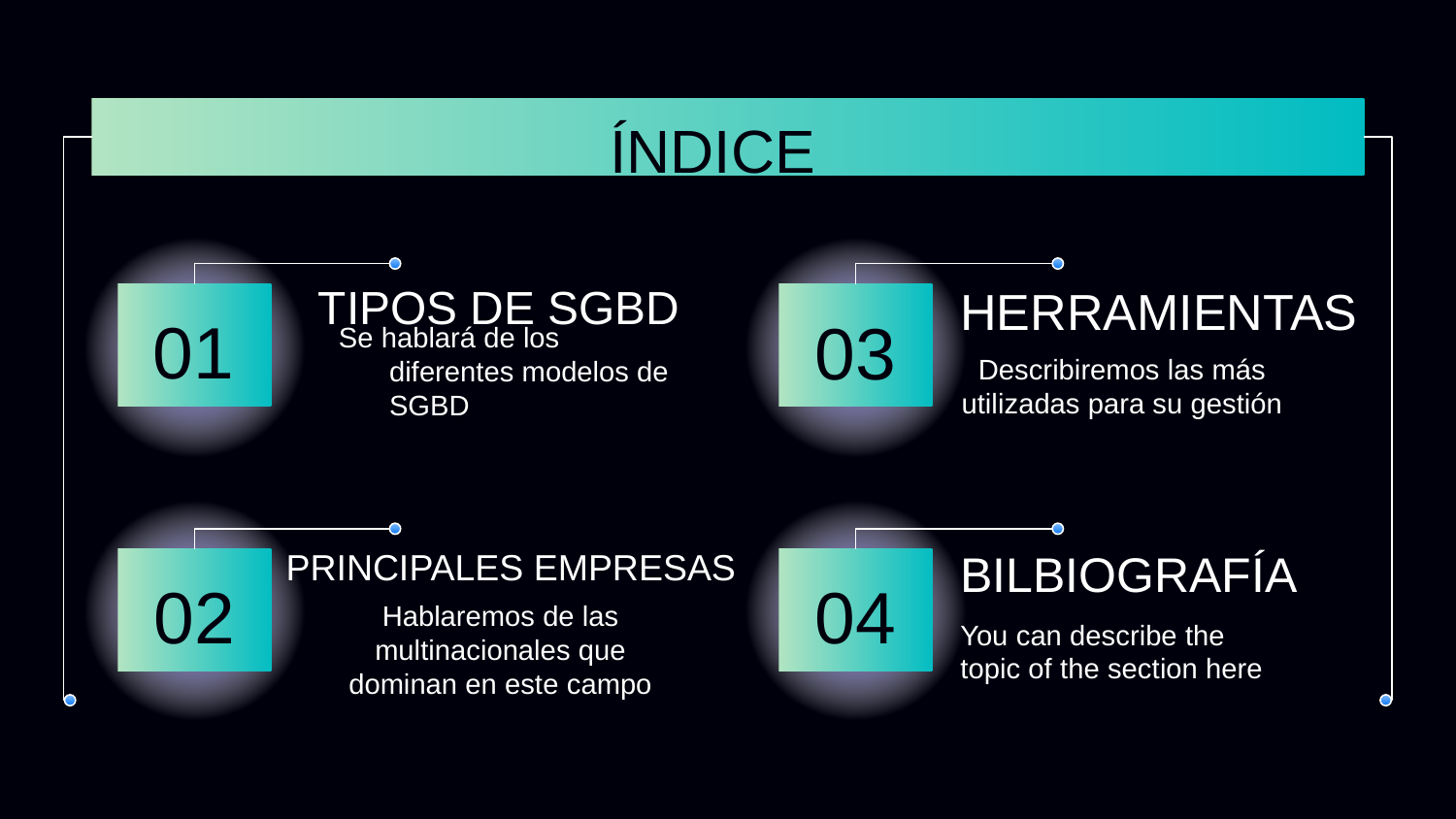

# ÍNDICE

 TIPOS DE SGBD
HERRAMIENTAS

01
03
Se hablará de los diferentes modelos de SGBD
Describiremos las más utilizadas para su gestión

BILBIOGRAFÍA
PRINCIPALES EMPRESAS

02
04
Hablaremos de las multinacionales que dominan en este campo
You can describe the topic of the section here